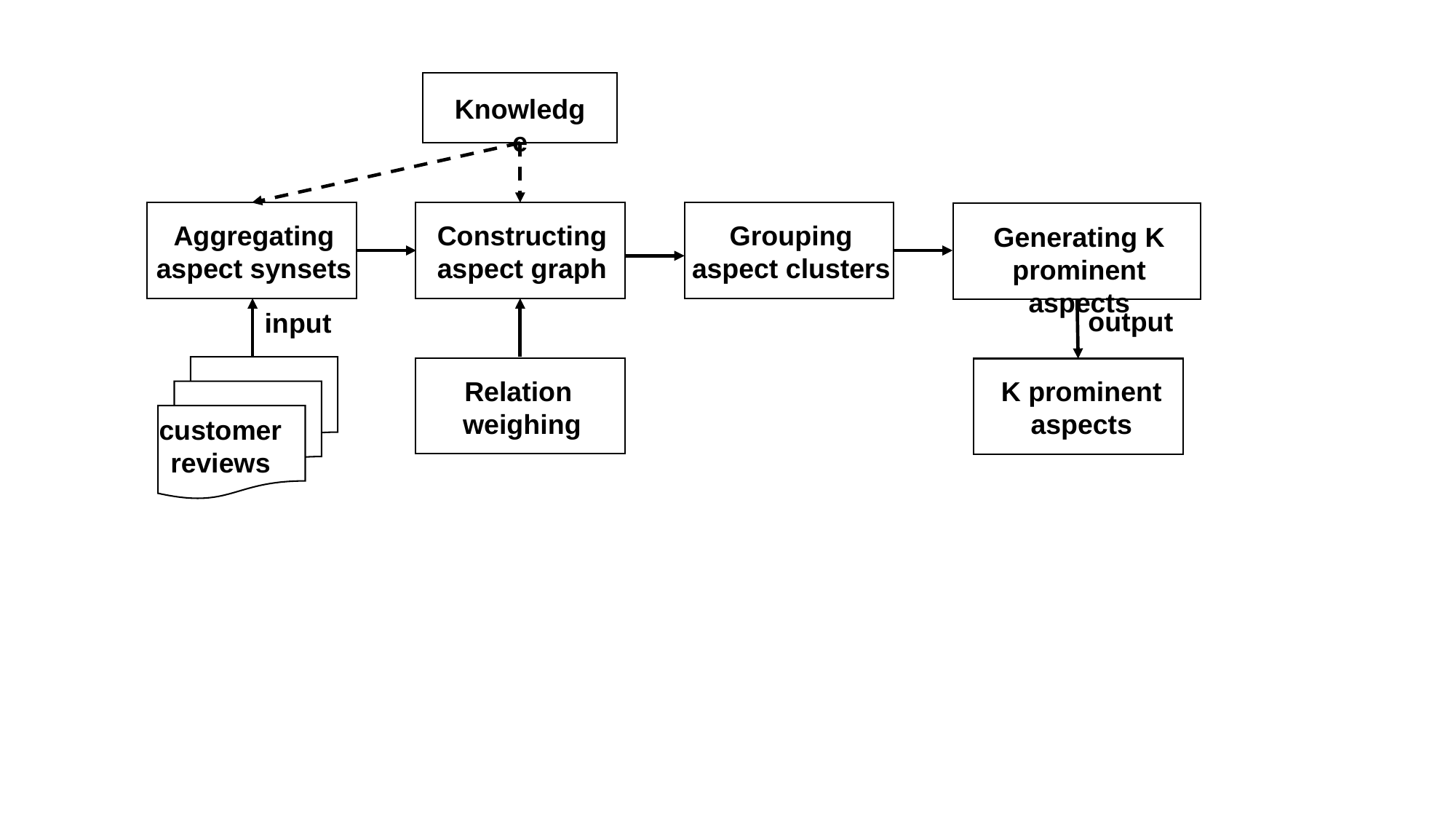

Knowledge

Aggregating
aspect synsets
Constructing
aspect graph
Grouping
aspect clusters
Generating K
prominent aspects
output
input

customer
reviews

Relation
weighing
K prominent
aspects